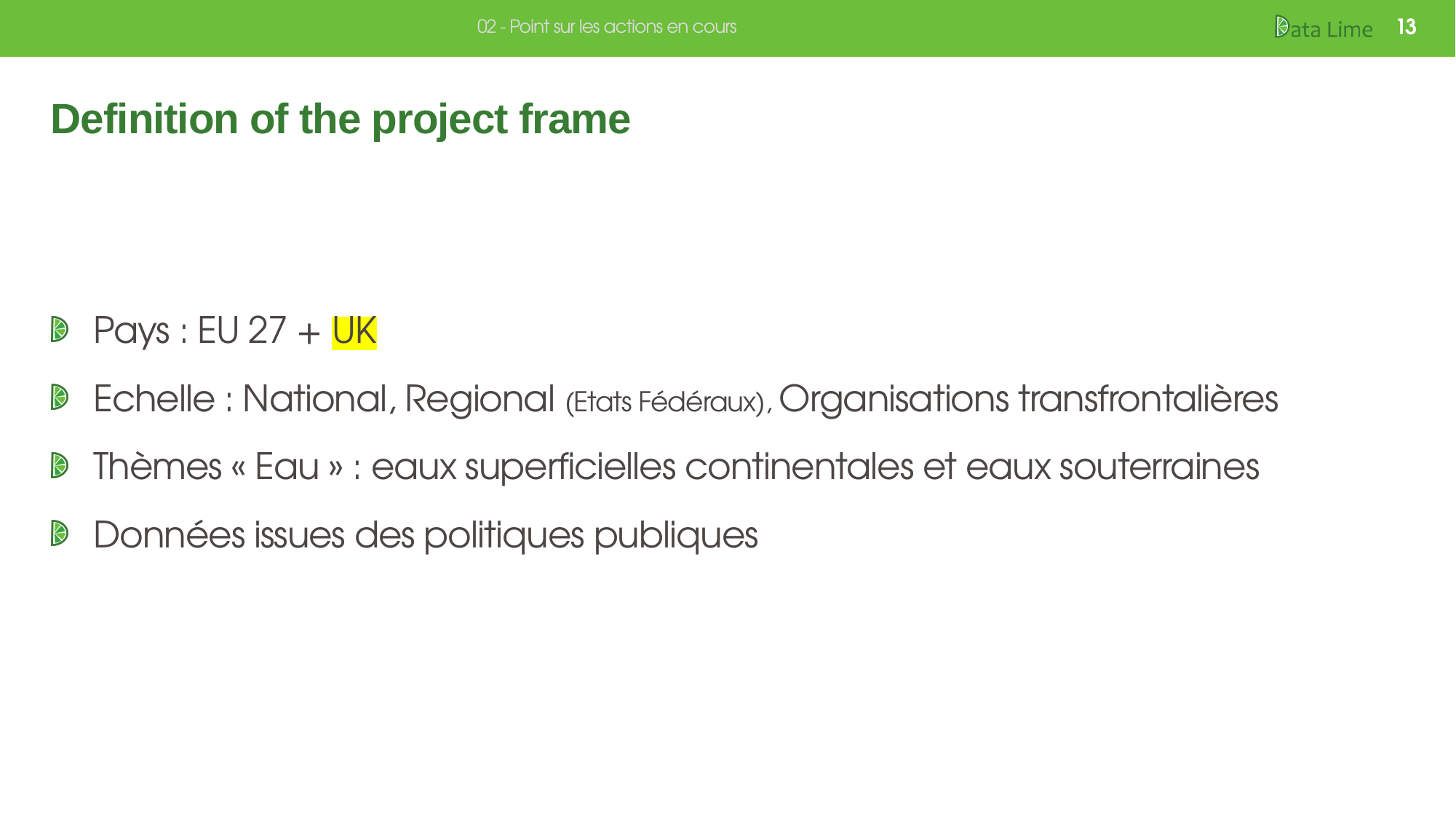

02 - Point sur les actions en cours
13
# Definition of the project frame
Pays : EU 27 + UK
Echelle : National, Regional (Etats Fédéraux), Organisations transfrontalières
Thèmes « Eau » : eaux superficielles continentales et eaux souterraines
Données issues des politiques publiques